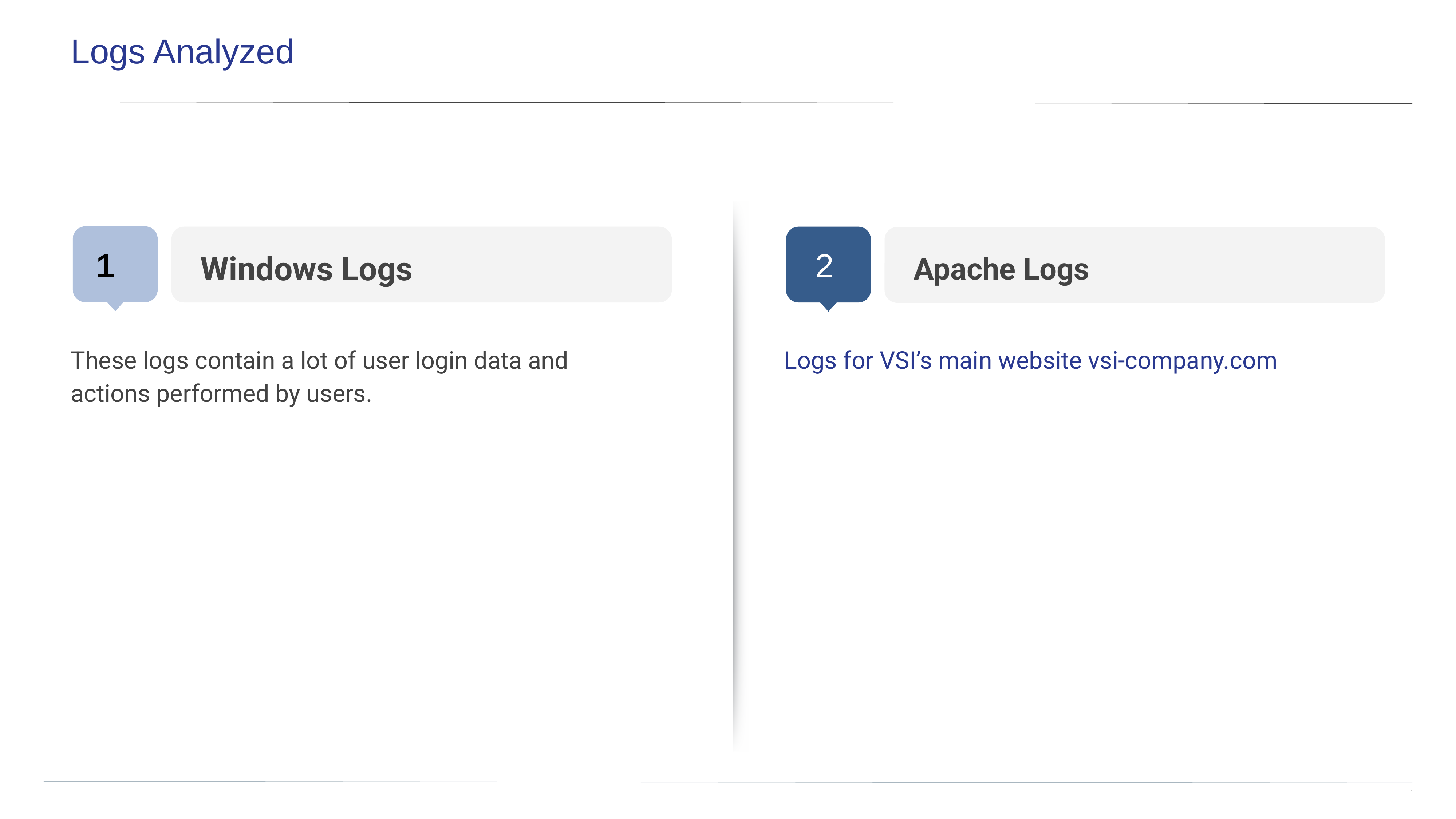

# Logs Analyzed
Windows Logs
Apache Logs
1
2
These logs contain a lot of user login data and actions performed by users.
Logs for VSI’s main website vsi-company.com

9